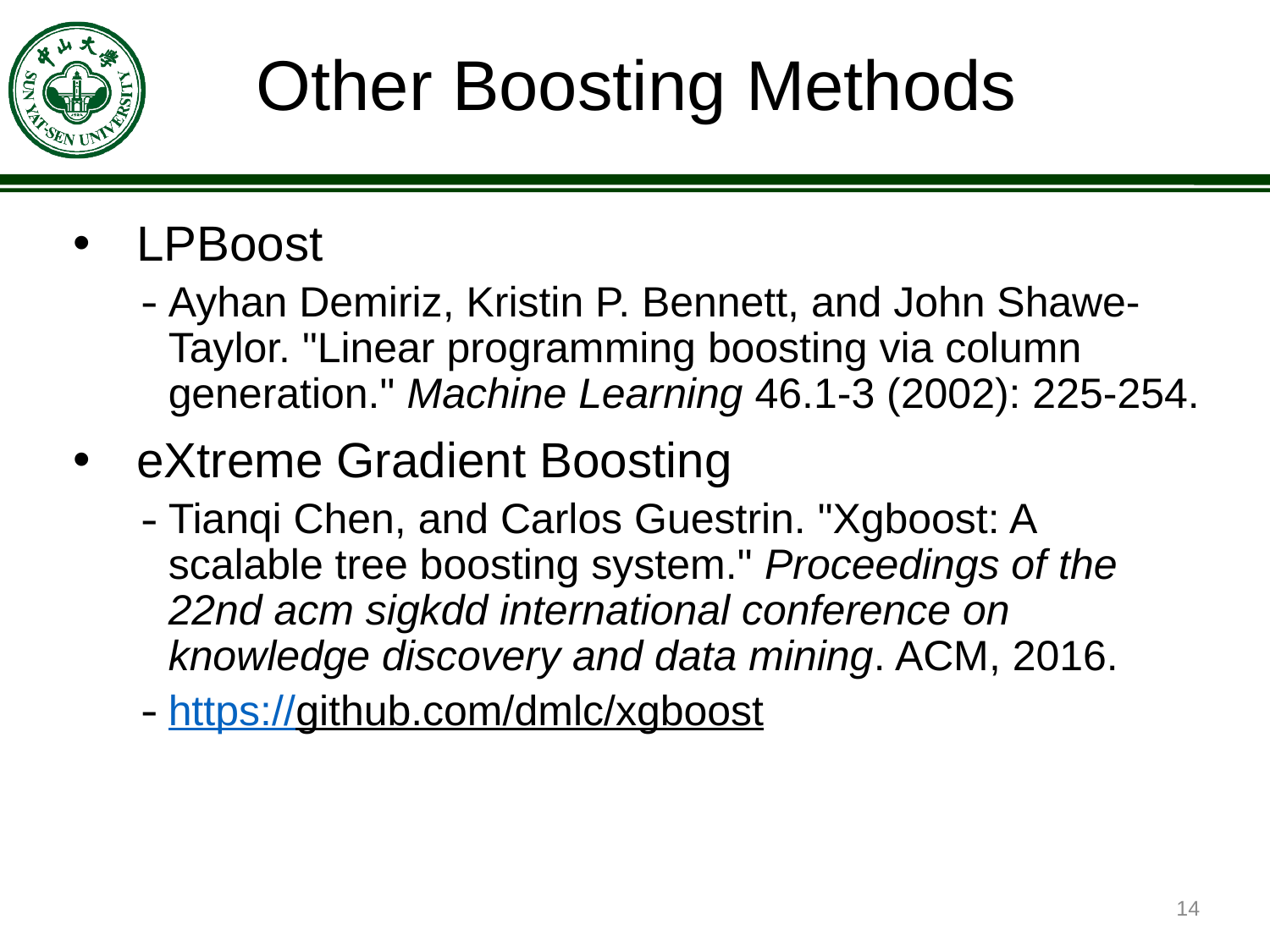

# Other Boosting Methods
LPBoost
Ayhan Demiriz, Kristin P. Bennett, and John Shawe-Taylor. "Linear programming boosting via column generation." Machine Learning 46.1-3 (2002): 225-254.
eXtreme Gradient Boosting
Tianqi Chen, and Carlos Guestrin. "Xgboost: A scalable tree boosting system." Proceedings of the 22nd acm sigkdd international conference on knowledge discovery and data mining. ACM, 2016.
https://github.com/dmlc/xgboost
14